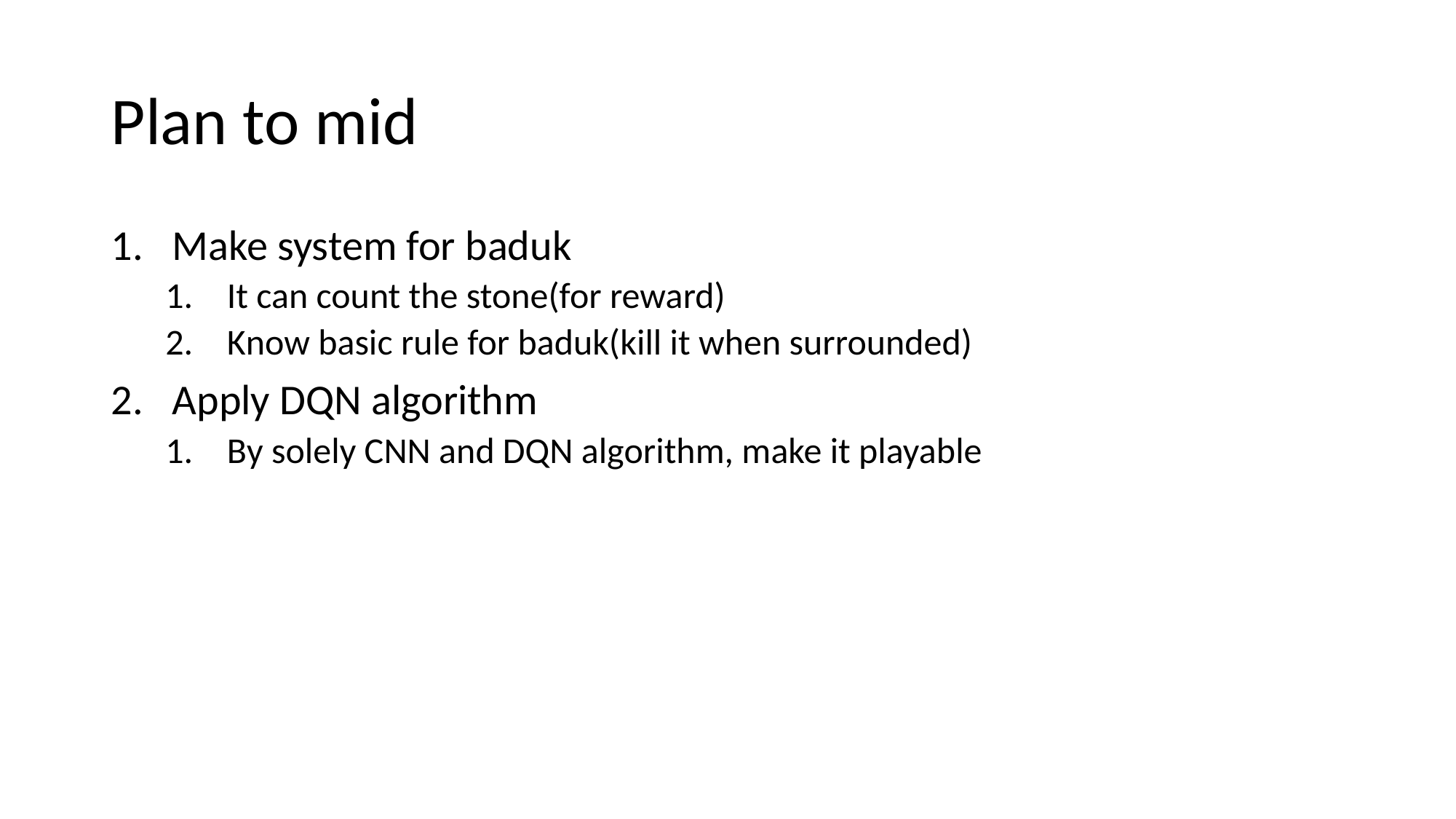

# Plan to mid
Make system for baduk
It can count the stone(for reward)
Know basic rule for baduk(kill it when surrounded)
Apply DQN algorithm
By solely CNN and DQN algorithm, make it playable